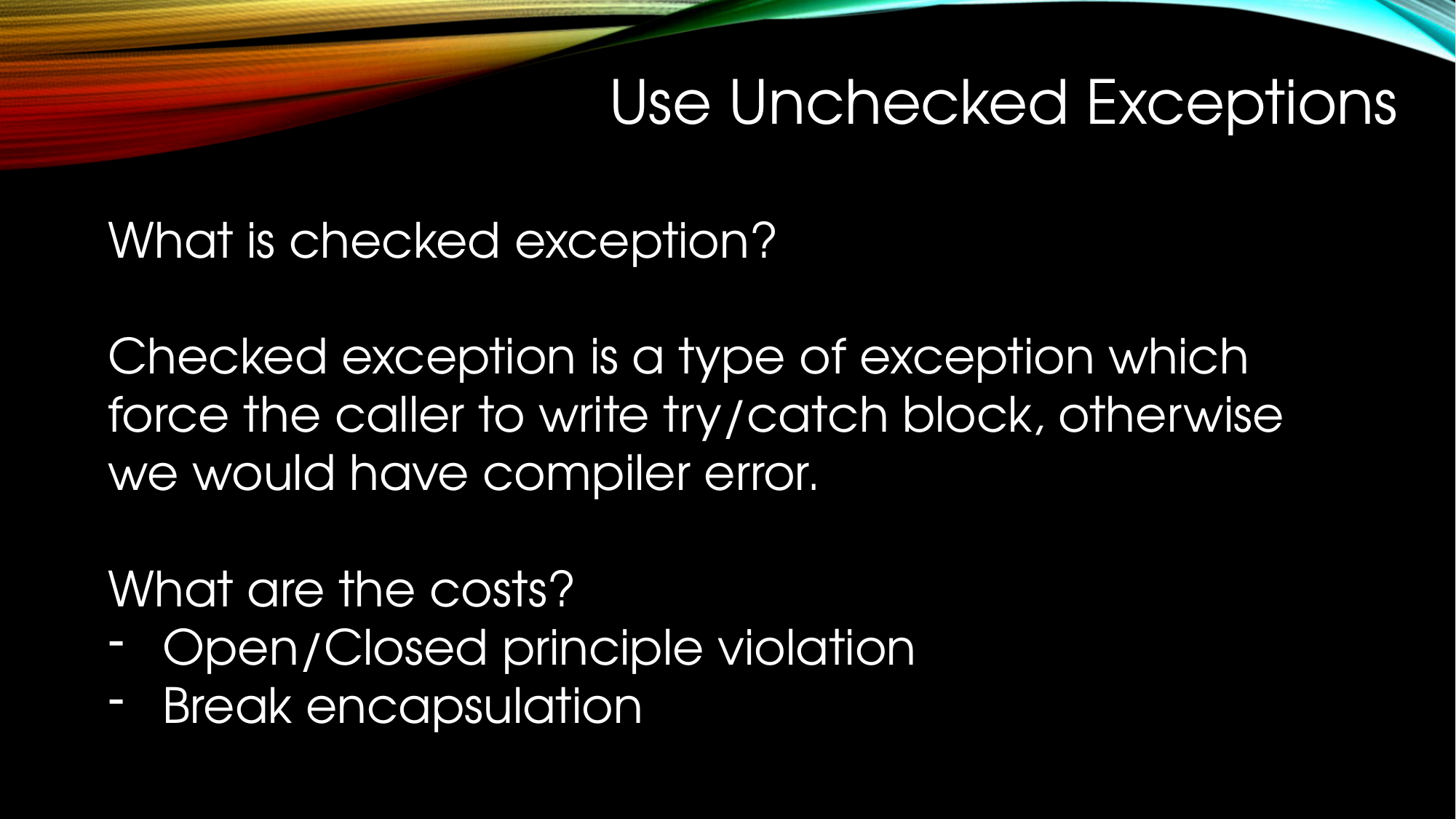

Use Unchecked Exceptions
What is checked exception?

Checked exception is a type of exception which force the caller to write try/catch block, otherwise we would have compiler error.

What are the costs?
Open/Closed principle violation
Break encapsulation